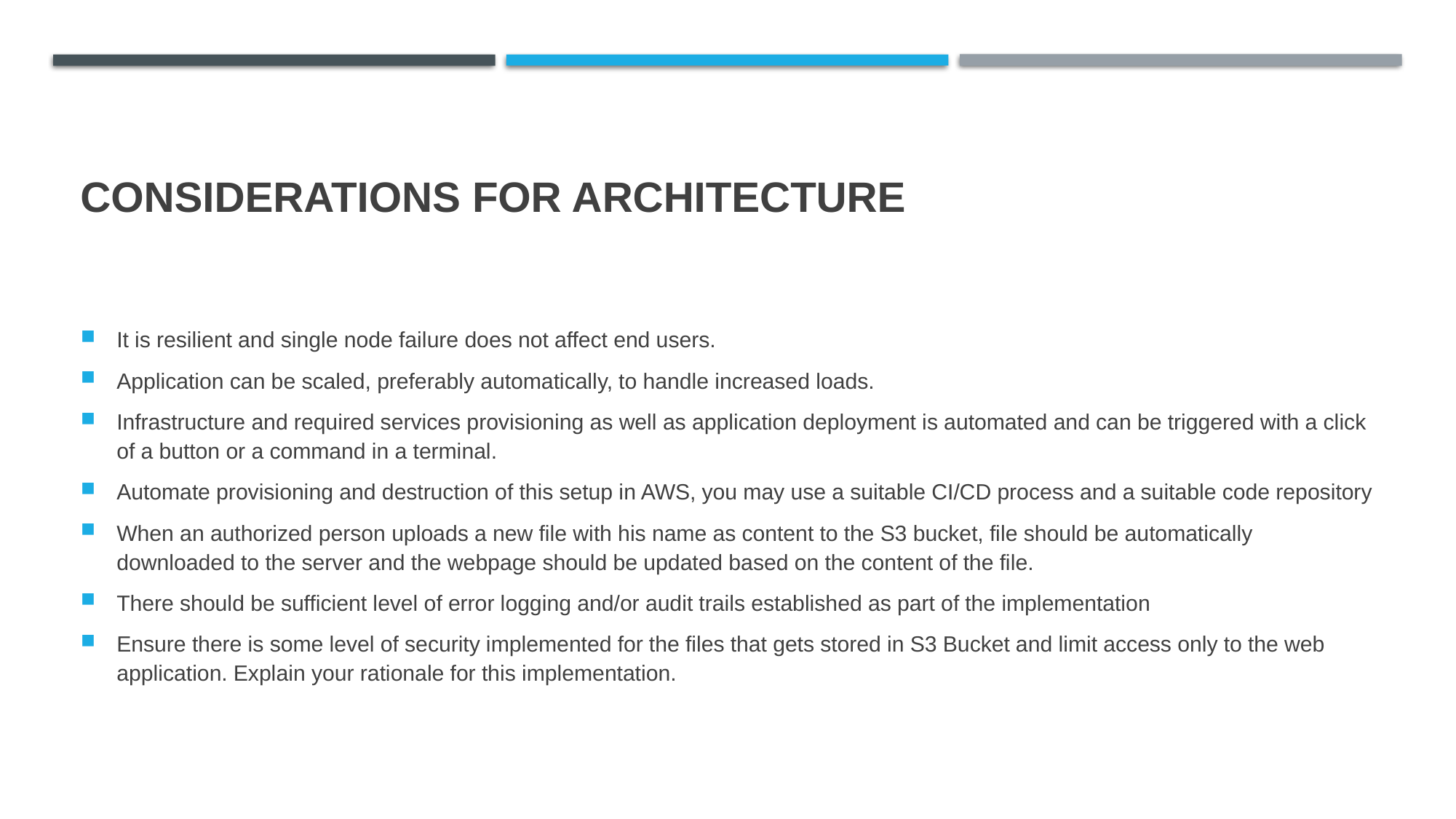

# Considerations for architecture

It is resilient and single node failure does not affect end users.
Application can be scaled, preferably automatically, to handle increased loads.
Infrastructure and required services provisioning as well as application deployment is automated and can be triggered with a click of a button or a command in a terminal.
Automate provisioning and destruction of this setup in AWS, you may use a suitable CI/CD process and a suitable code repository
When an authorized person uploads a new file with his name as content to the S3 bucket, file should be automatically downloaded to the server and the webpage should be updated based on the content of the file.
There should be sufficient level of error logging and/or audit trails established as part of the implementation
Ensure there is some level of security implemented for the files that gets stored in S3 Bucket and limit access only to the web application. Explain your rationale for this implementation.